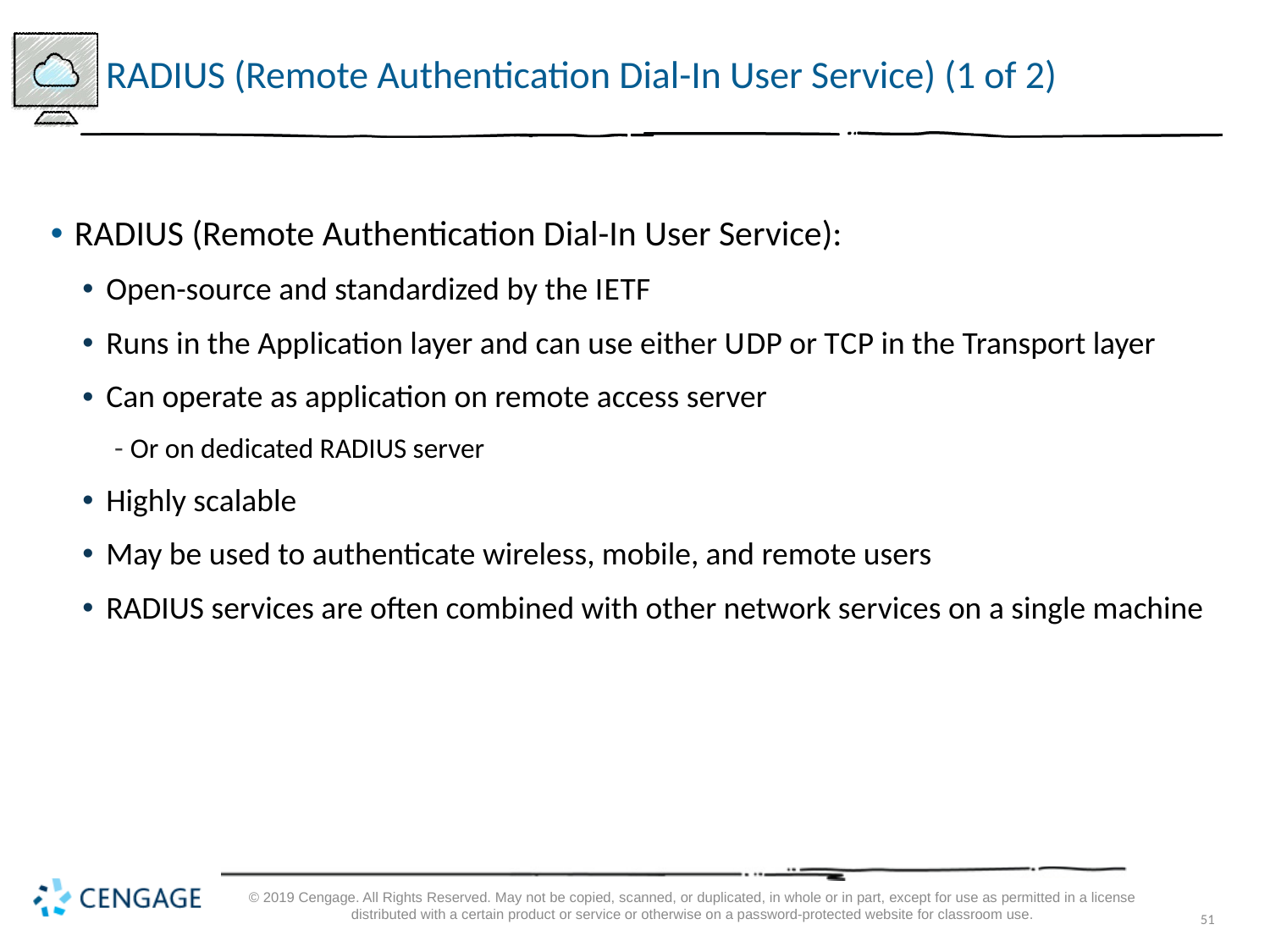

# RADIUS (Remote Authentication Dial-In User Service) (1 of 2)
RADIUS (Remote Authentication Dial-In User Service):
Open-source and standardized by the I E T F
Runs in the Application layer and can use either U D P or T C P in the Transport layer
Can operate as application on remote access server
Or on dedicated RADIUS server
Highly scalable
May be used to authenticate wireless, mobile, and remote users
RADIUS services are often combined with other network services on a single machine
© 2019 Cengage. All Rights Reserved. May not be copied, scanned, or duplicated, in whole or in part, except for use as permitted in a license distributed with a certain product or service or otherwise on a password-protected website for classroom use.